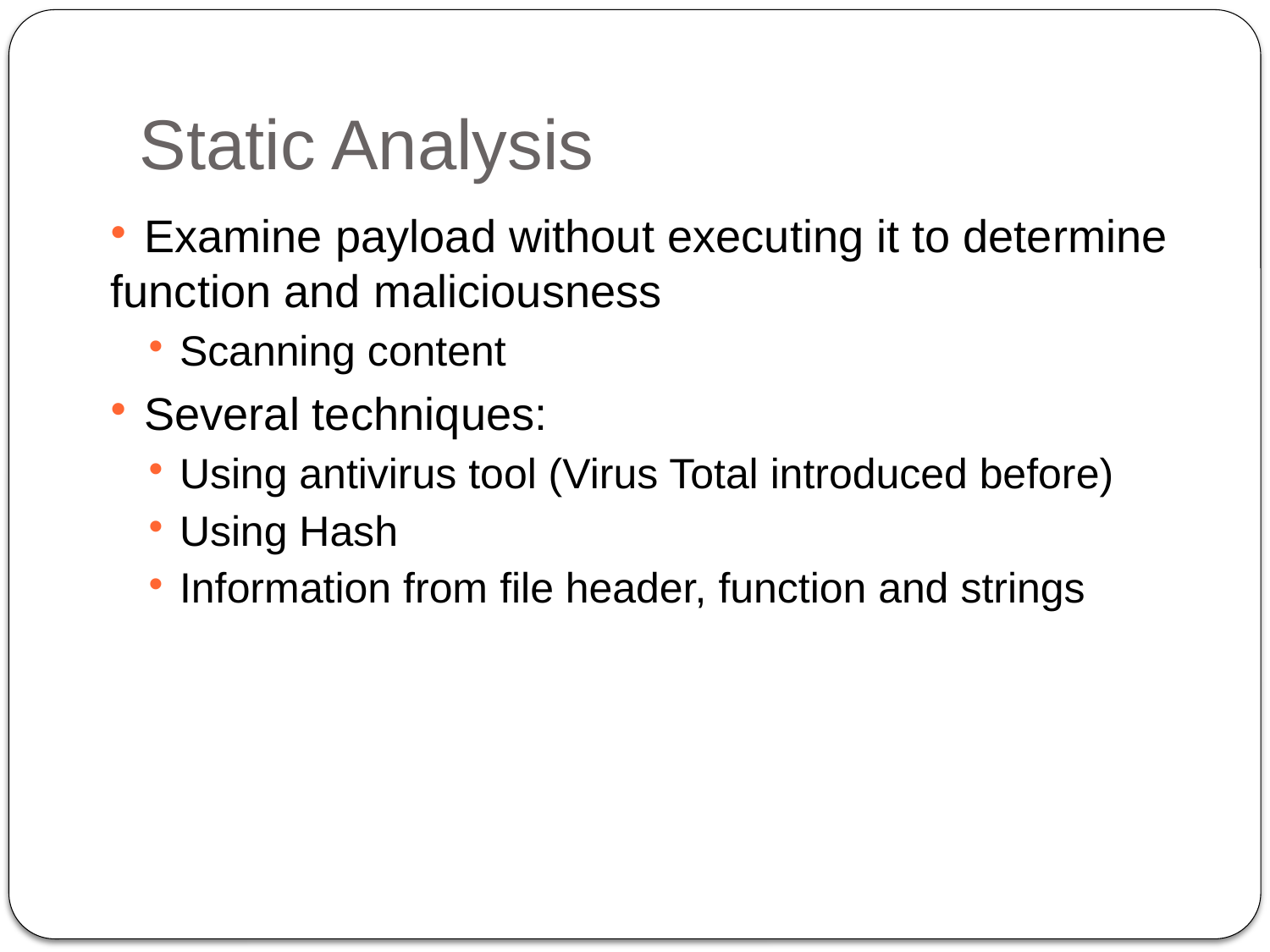

# Static Analysis
 Examine payload without executing it to determine function and maliciousness
 Scanning content
 Several techniques:
 Using antivirus tool (Virus Total introduced before)
 Using Hash
 Information from file header, function and strings